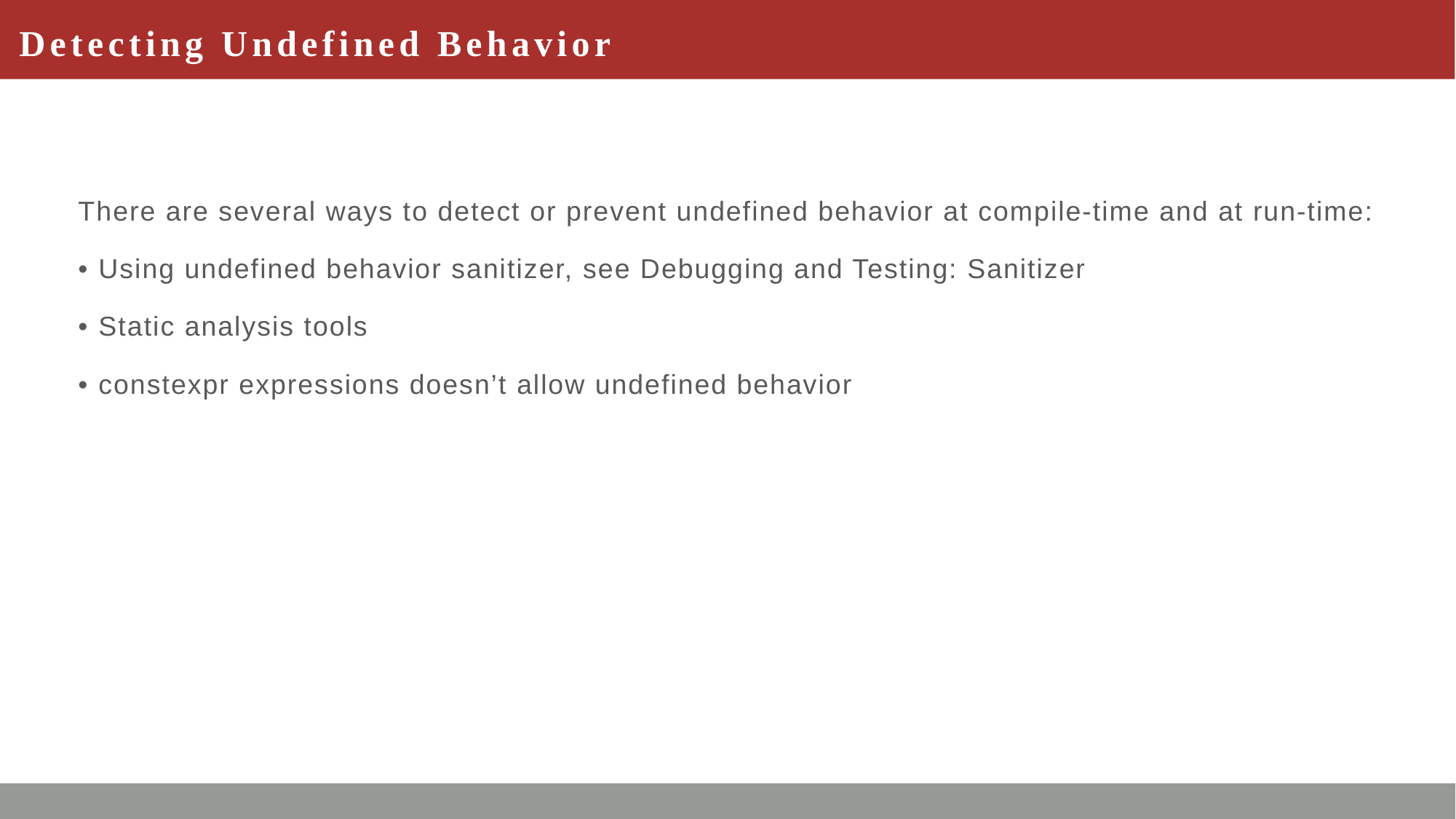

# Detecting Undefined Behavior
There are several ways to detect or prevent undefined behavior at compile-time and at run-time:
• Using undefined behavior sanitizer, see Debugging and Testing: Sanitizer
• Static analysis tools
• constexpr expressions doesn’t allow undefined behavior
23